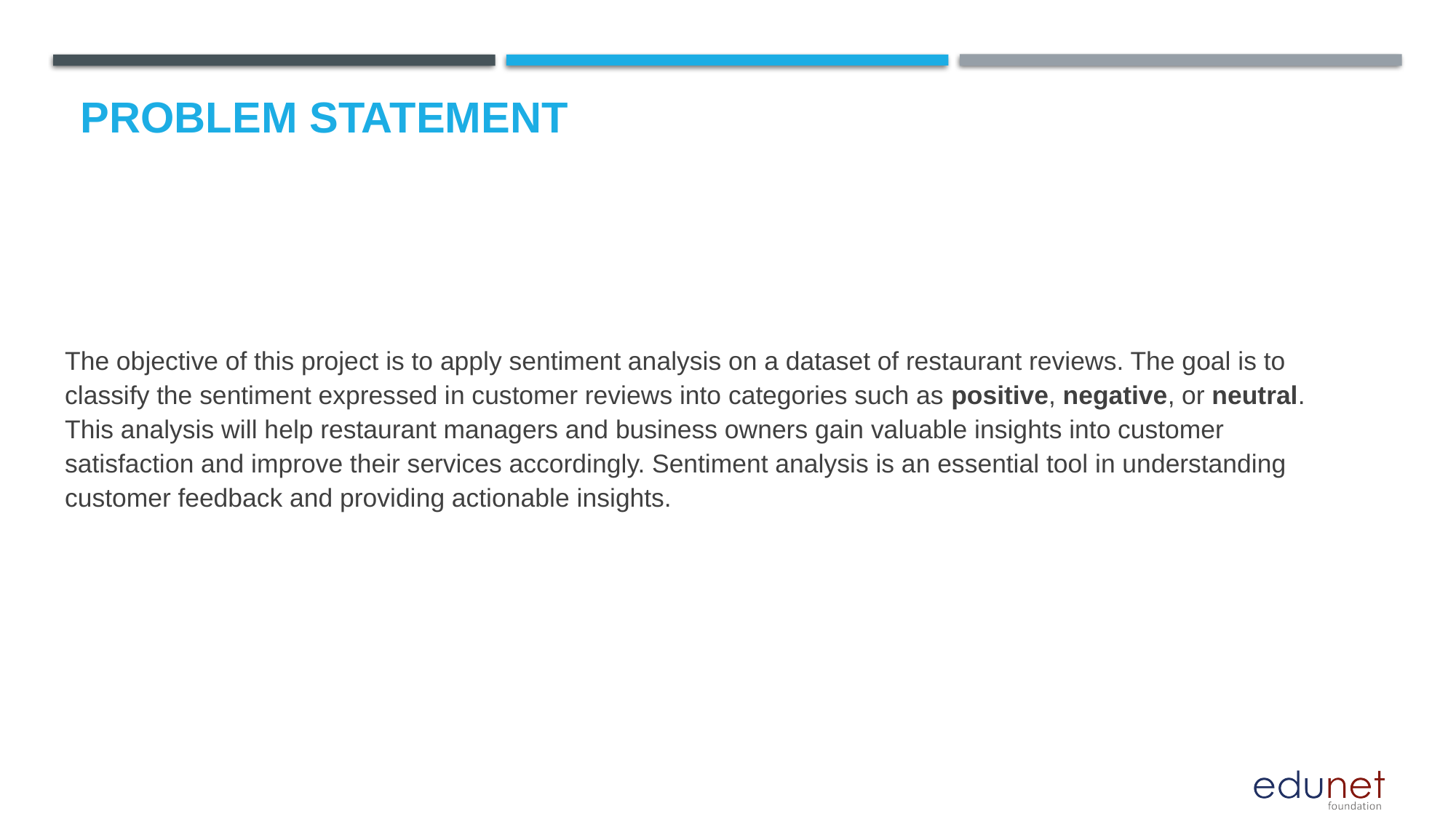

# Problem Statement
The objective of this project is to apply sentiment analysis on a dataset of restaurant reviews. The goal is to classify the sentiment expressed in customer reviews into categories such as positive, negative, or neutral. This analysis will help restaurant managers and business owners gain valuable insights into customer satisfaction and improve their services accordingly. Sentiment analysis is an essential tool in understanding customer feedback and providing actionable insights.